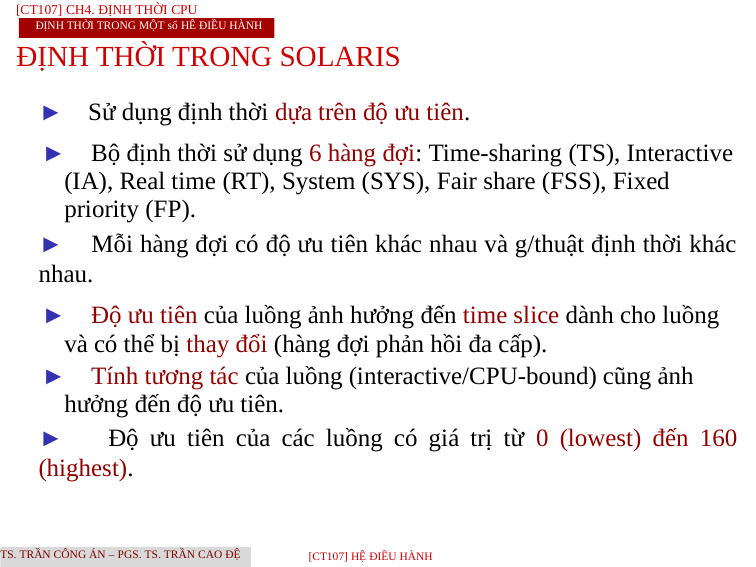

[CT107] Ch4. Định thời CPU
Định thời trong một số hê điều hành
ĐỊNH THỜI TRONG SOLARIS
►    Sử dụng định thời dựa trên độ ưu tiên.
►    Bộ định thời sử dụng 6 hàng đợi: Time-sharing (TS), Interactive (IA), Real time (RT), System (SYS), Fair share (FSS), Fixed priority (FP).
►    Mỗi hàng đợi có độ ưu tiên khác nhau và g/thuật định thời khác nhau.
►    Độ ưu tiên của luồng ảnh hưởng đến time slice dành cho luồng và có thể bị thay đổi (hàng đợi phản hồi đa cấp).
►    Tính tương tác của luồng (interactive/CPU-bound) cũng ảnh hưởng đến độ ưu tiên.
►    Độ ưu tiên của các luồng có giá trị từ 0 (lowest) đến 160 (highest).
TS. Trần Công Án – PGS. TS. Trần Cao Đệ
[CT107] HỆ điều hành